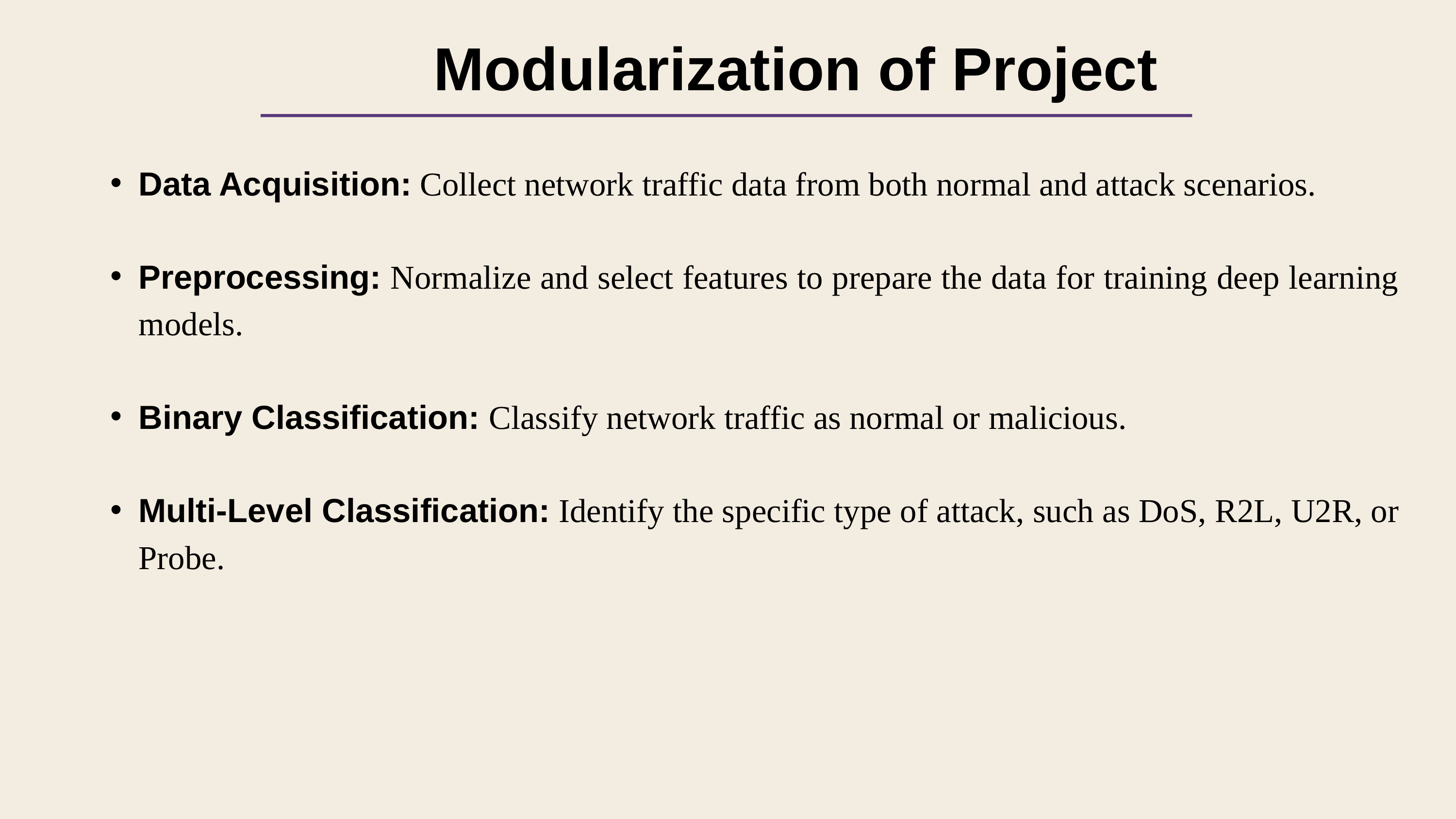

Modularization of Project

Data Acquisition: Collect network traffic data from both normal and attack scenarios.

Preprocessing: Normalize and select features to prepare the data for training deep learning models.

Binary Classification: Classify network traffic as normal or malicious.

Multi-Level Classification: Identify the specific type of attack, such as DoS, R2L, U2R, or Probe.